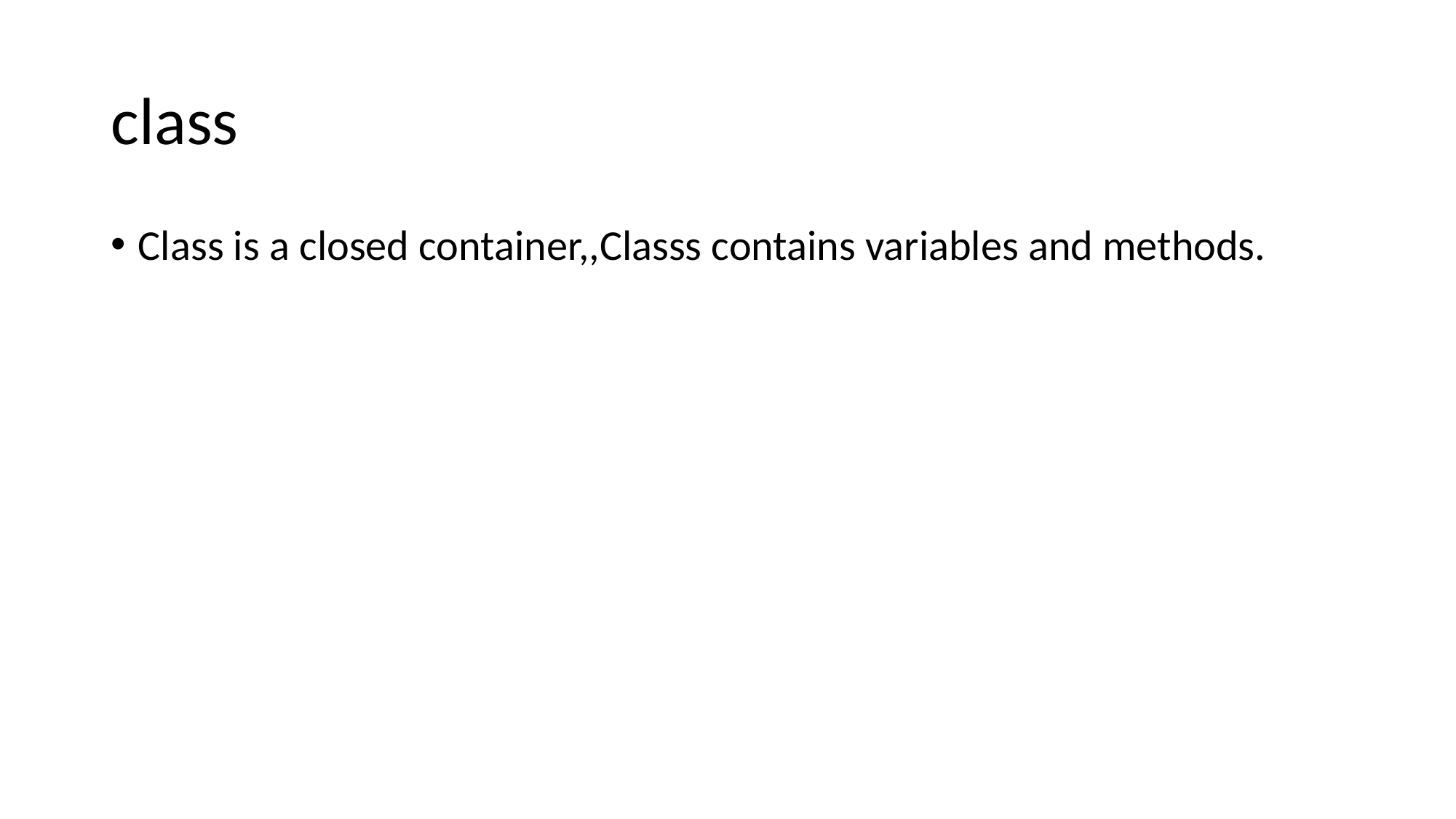

# class
Class is a closed container,,Classs contains variables and methods.